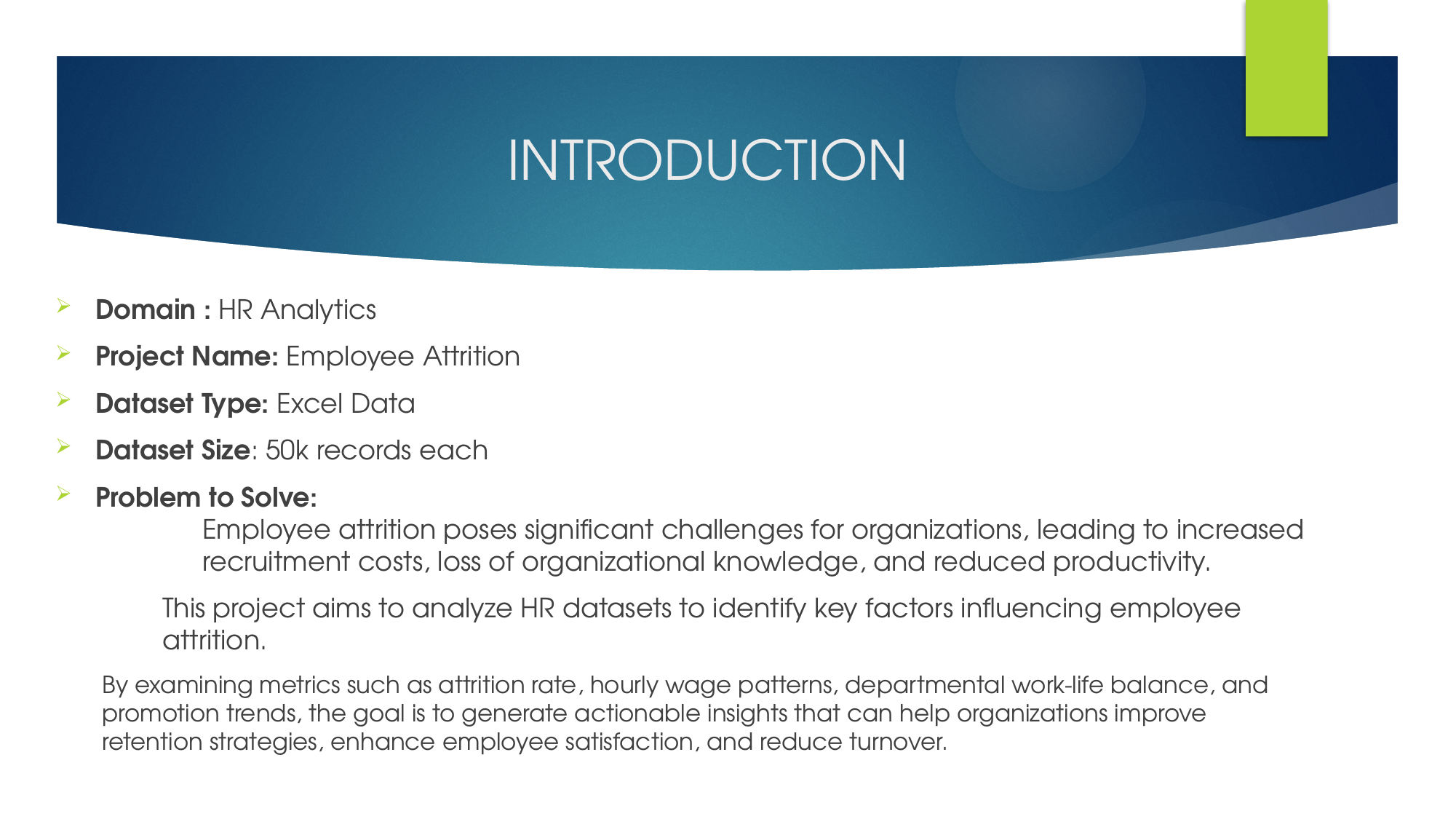

# INTRODUCTION
Domain : HR Analytics
Project Name: Employee Attrition
Dataset Type: Excel Data
Dataset Size: 50k records each
Problem to Solve:
	Employee attrition poses significant challenges for organizations, leading to increased 	recruitment costs, loss of organizational knowledge, and reduced productivity.
	This project aims to analyze HR datasets to identify key factors influencing employee 	attrition.
	By examining metrics such as attrition rate, hourly wage patterns, departmental work-life balance, and 	promotion trends, the goal is to generate actionable insights that can help organizations improve 	retention strategies, enhance employee satisfaction, and reduce turnover.